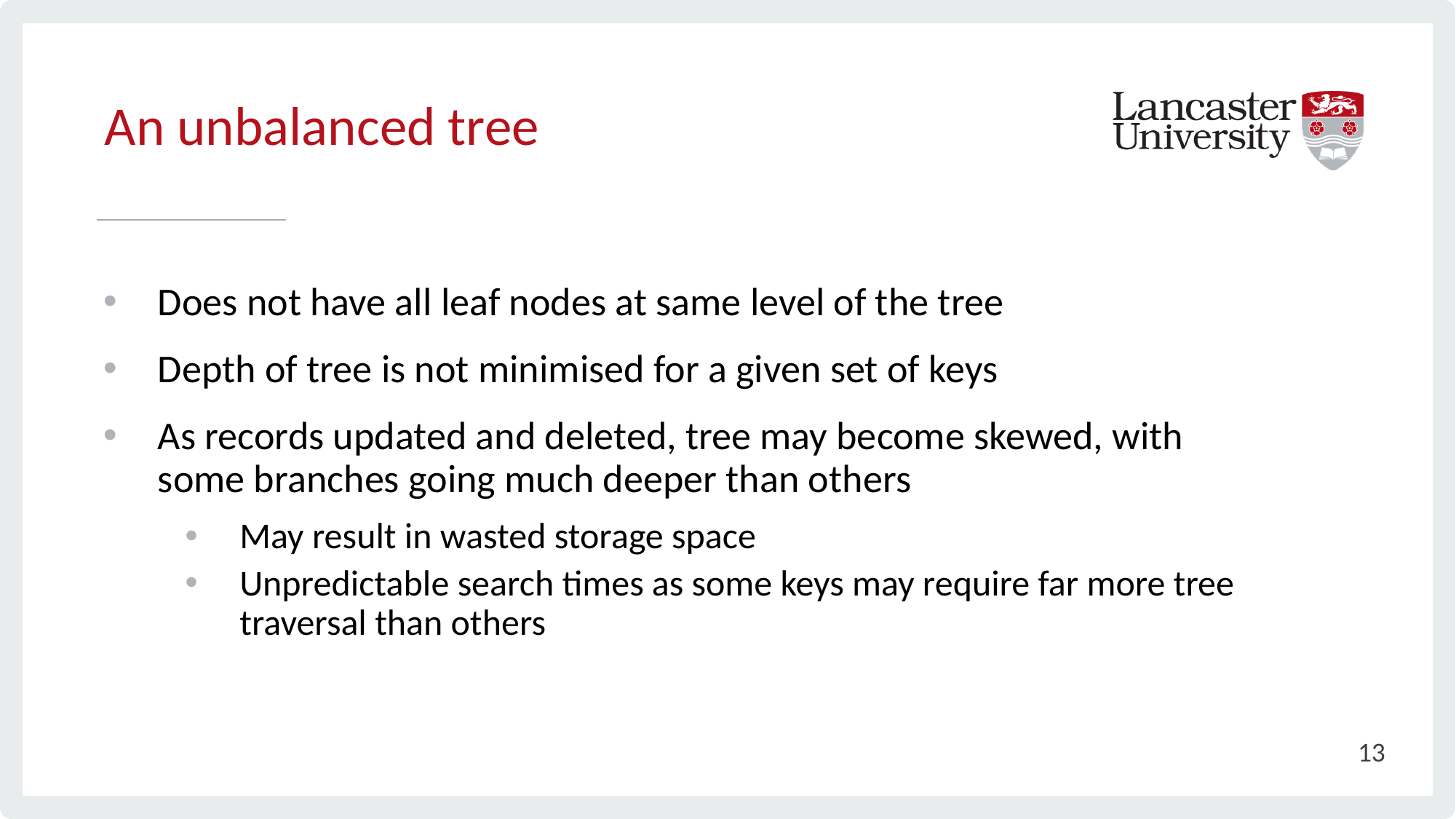

# An unbalanced tree
Does not have all leaf nodes at same level of the tree
Depth of tree is not minimised for a given set of keys
As records updated and deleted, tree may become skewed, with some branches going much deeper than others
May result in wasted storage space
Unpredictable search times as some keys may require far more tree traversal than others

13